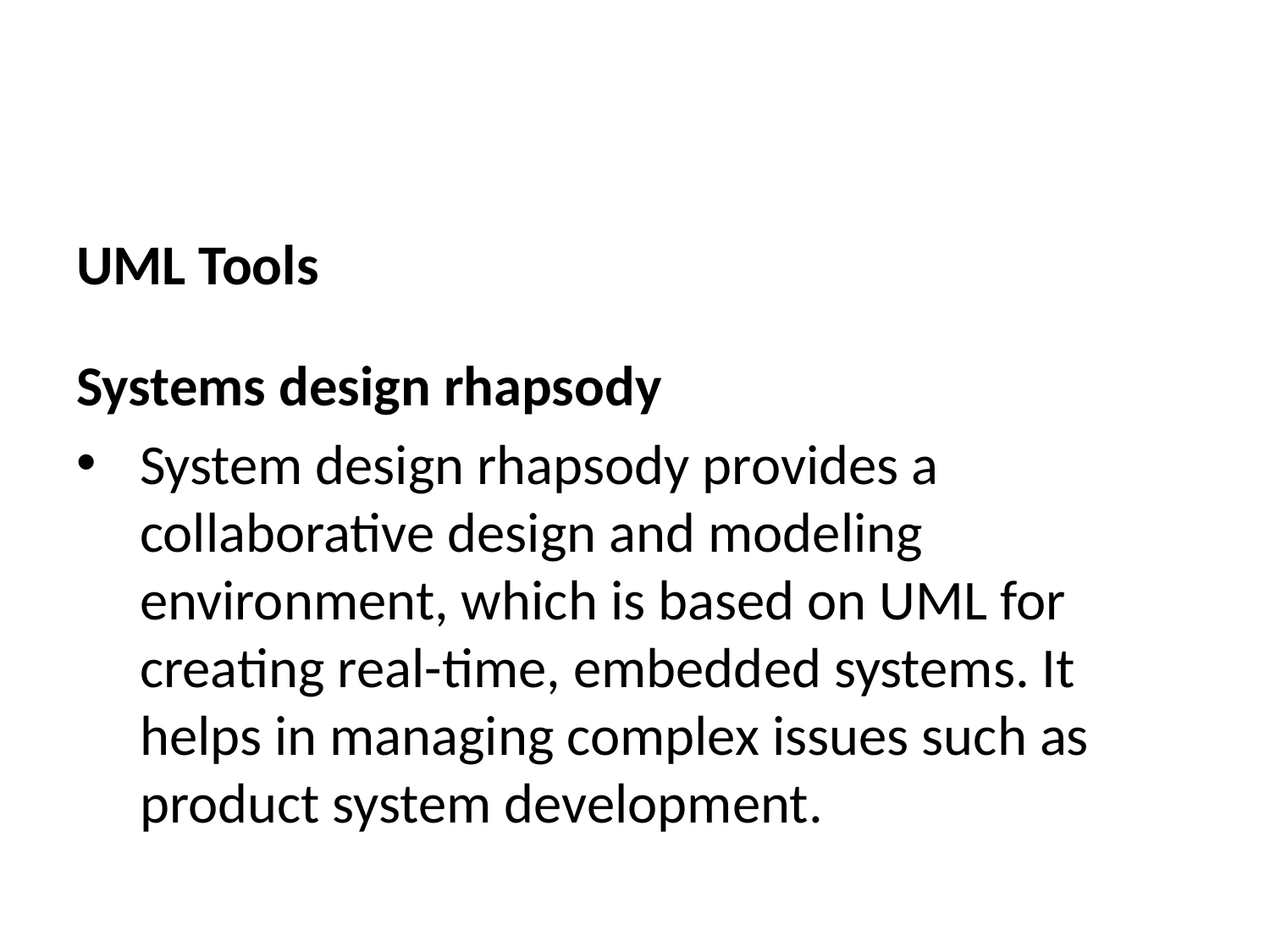

UML Tools
Systems design rhapsody
System design rhapsody provides a collaborative design and modeling environment, which is based on UML for creating real-time, embedded systems. It helps in managing complex issues such as product system development.